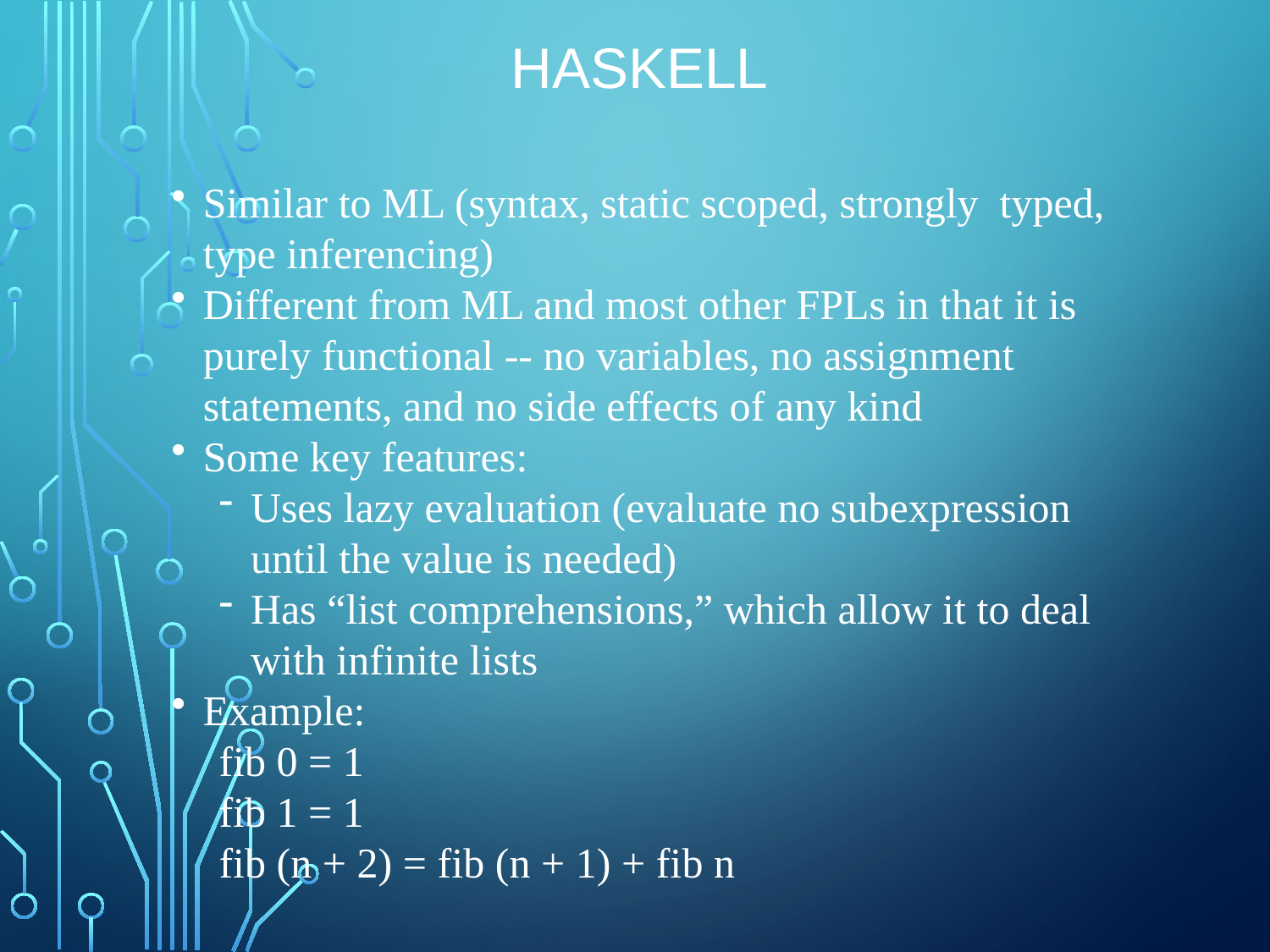

# Haskell
Similar to ML (syntax, static scoped, strongly  typed, type inferencing)
Different from ML and most other FPLs in that it is purely functional -- no variables, no assignment statements, and no side effects of any kind
Some key features:
Uses lazy evaluation (evaluate no subexpression until the value is needed)
Has “list comprehensions,” which allow it to deal with infinite lists
Example:
fib 0 = 1
fib 1 = 1
fib (n + 2) = fib (n + 1) + fib n